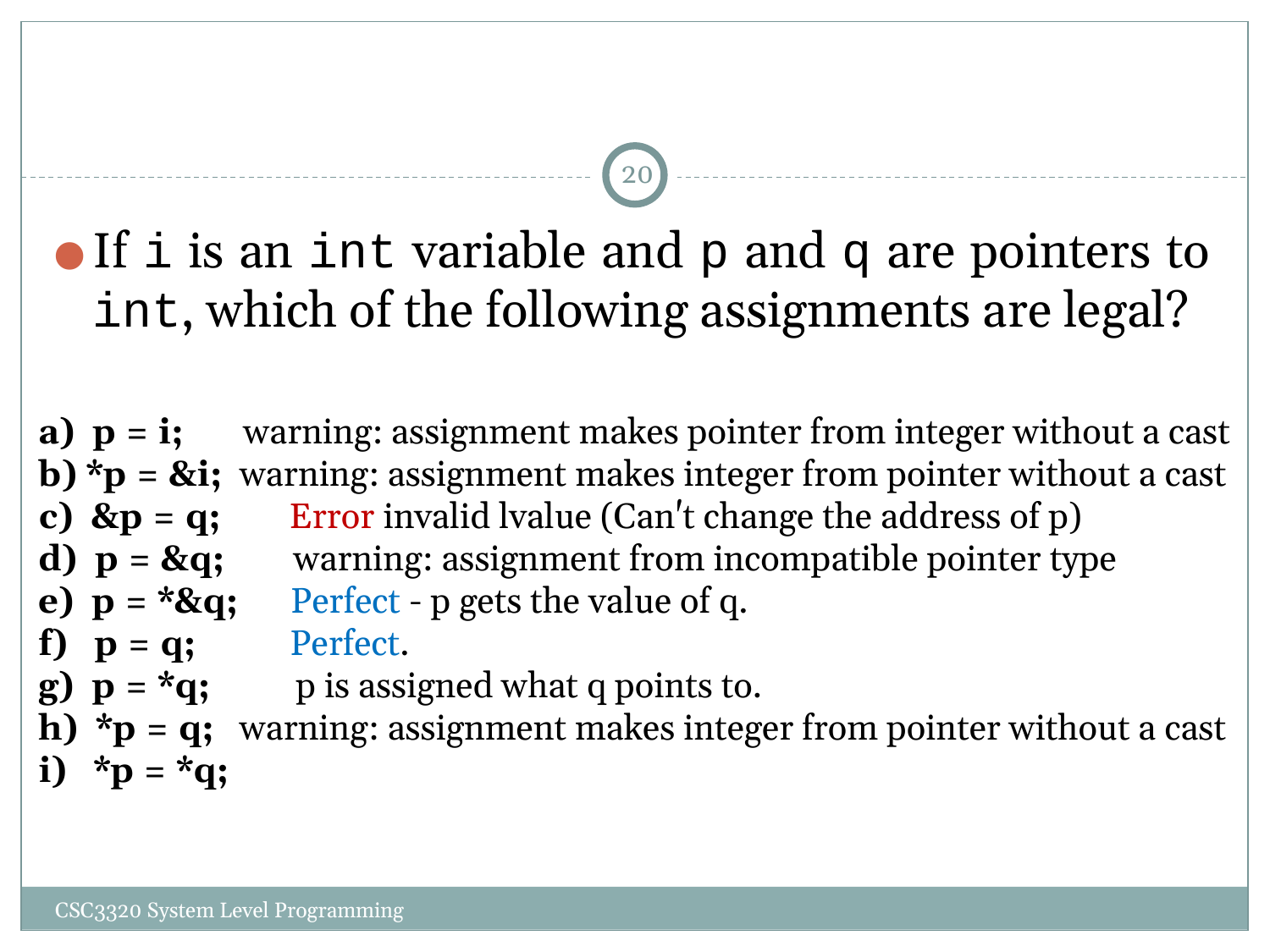

#
20
If i is an int variable and p and q are pointers to int, which of the following assignments are legal?

   a)  p = i;       warning: assignment makes pointer from integer without a cast
   b) *p = &i;  warning: assignment makes integer from pointer without a cast
   c)  &p = q;        Error invalid lvalue (Can't change the address of p)
   d)  p = &q;        warning: assignment from incompatible pointer type
   e)  p = *&q;      Perfect - p gets the value of q.
   f)   p = q;           Perfect.
   g)  p = *q;          p is assigned what q points to.
   h)  *p = q;   warning: assignment makes integer from pointer without a cast
   i)   *p = *q;
CSC3320 System Level Programming